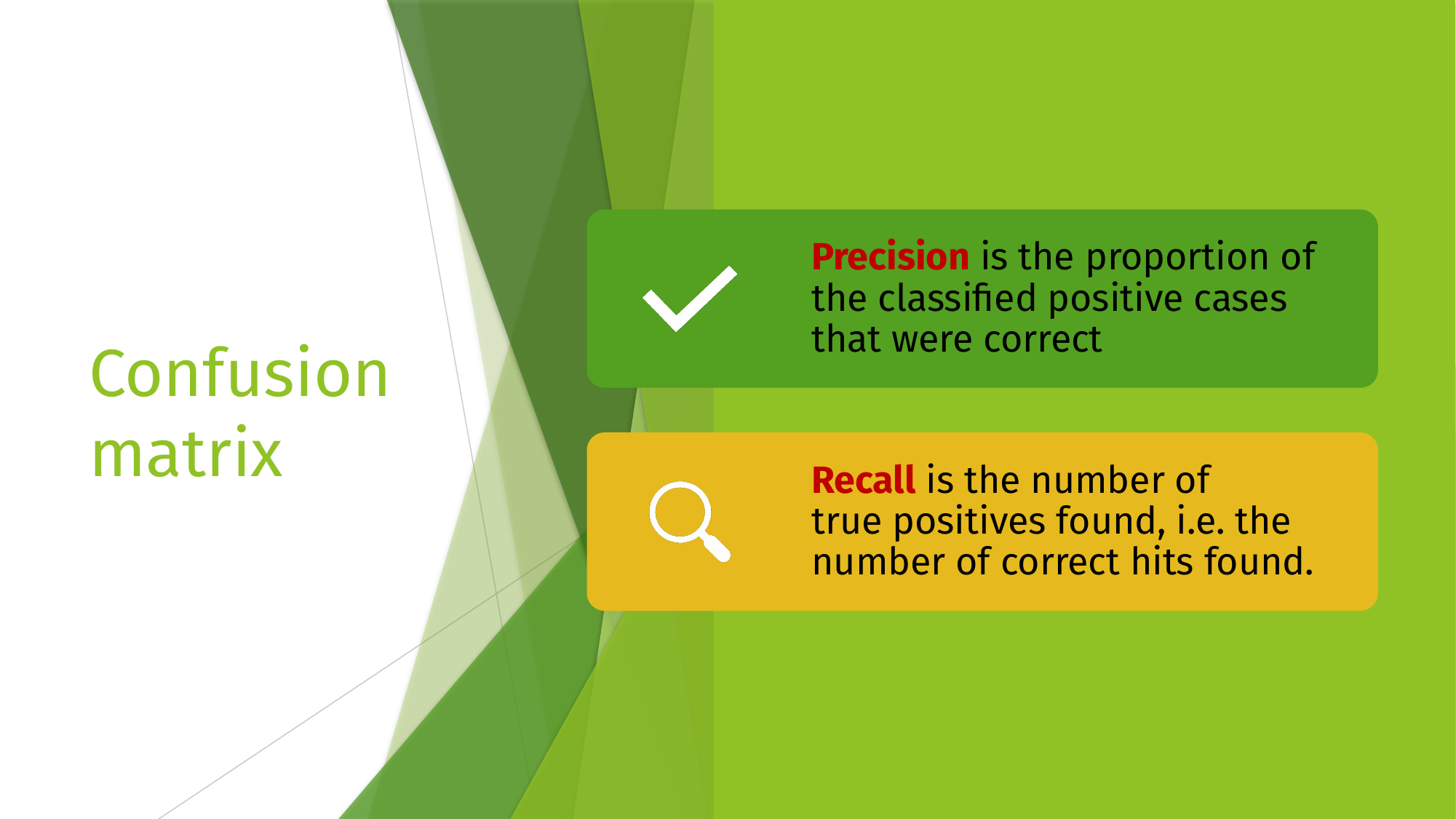

Precision is the proportion of the classified positive cases that were correct
Recall is the number of true positives found, i.e. the number of correct hits found.
# Confusion matrix